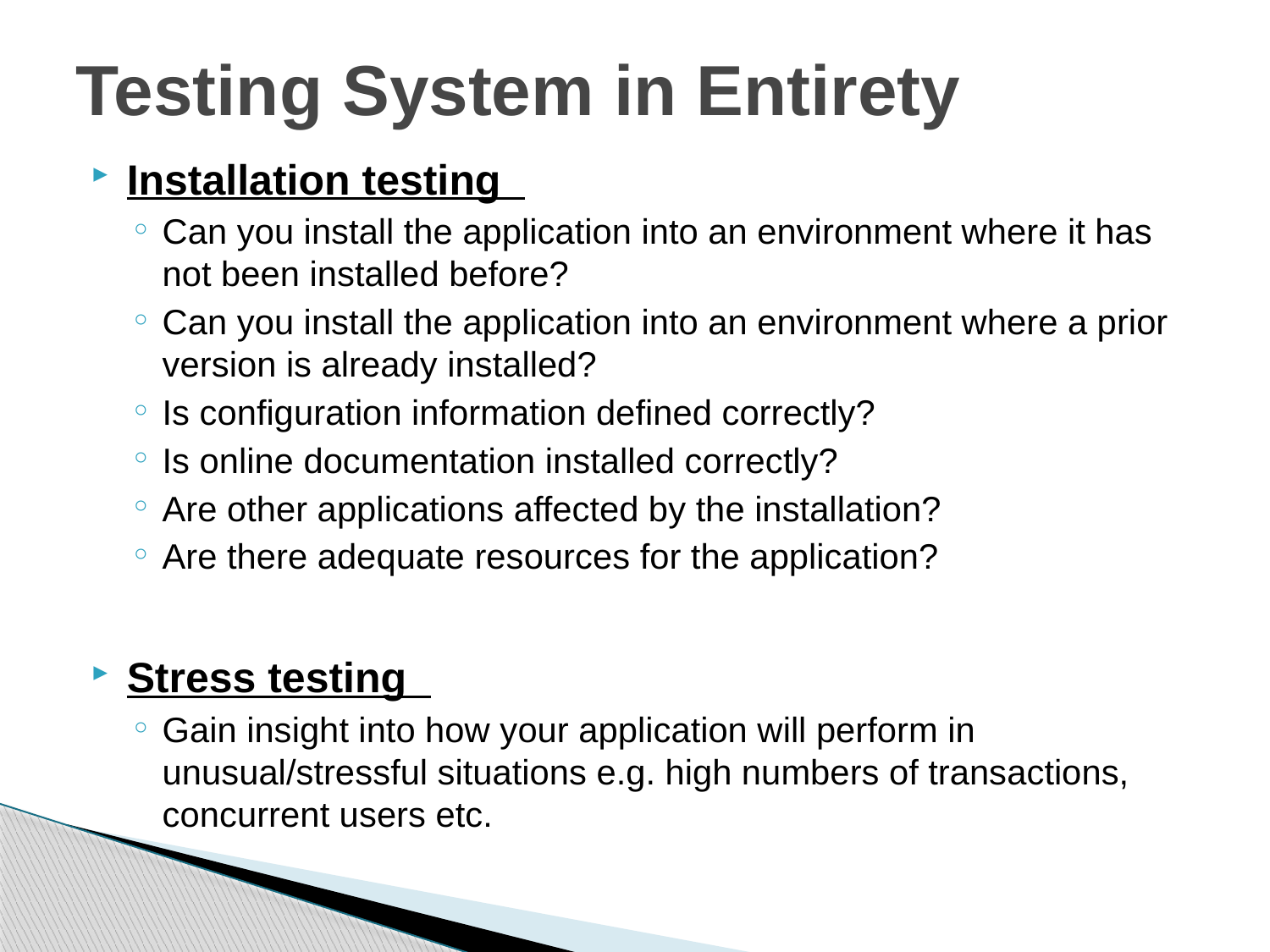

# Testing System in Entirety
Installation testing
Can you install the application into an environment where it has not been installed before?
Can you install the application into an environment where a prior version is already installed?
Is configuration information defined correctly?
Is online documentation installed correctly?
Are other applications affected by the installation?
Are there adequate resources for the application?

Stress testing
Gain insight into how your application will perform in unusual/stressful situations e.g. high numbers of transactions, concurrent users etc.